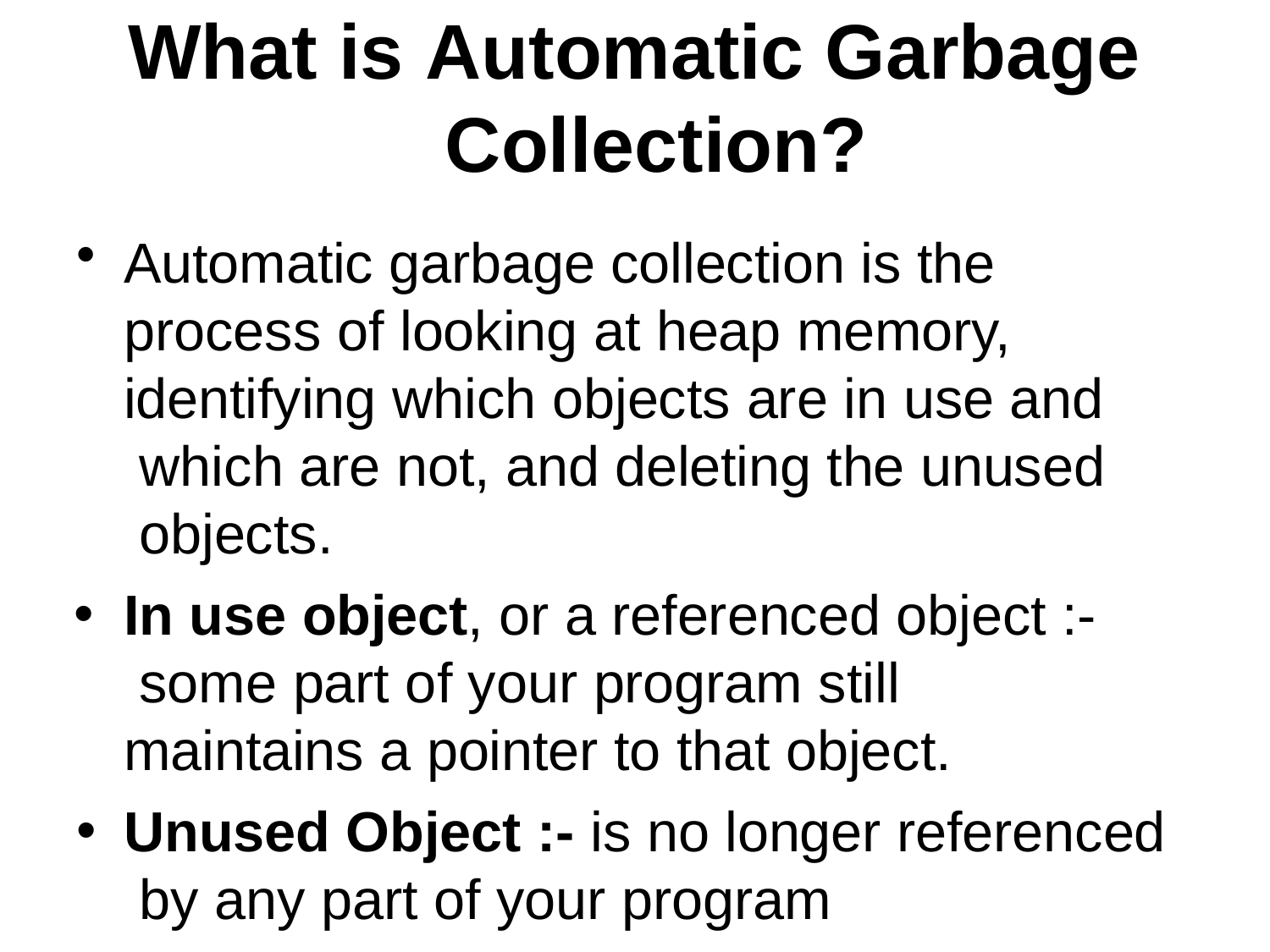

# What is Automatic Garbage  Collection?
Automatic garbage collection is the  process of looking at heap memory,  identifying which objects are in use and  which are not, and deleting the unused  objects.
In use object, or a referenced object :-  some part of your program still  maintains a pointer to that object.
Unused Object :- is no longer referenced  by any part of your program